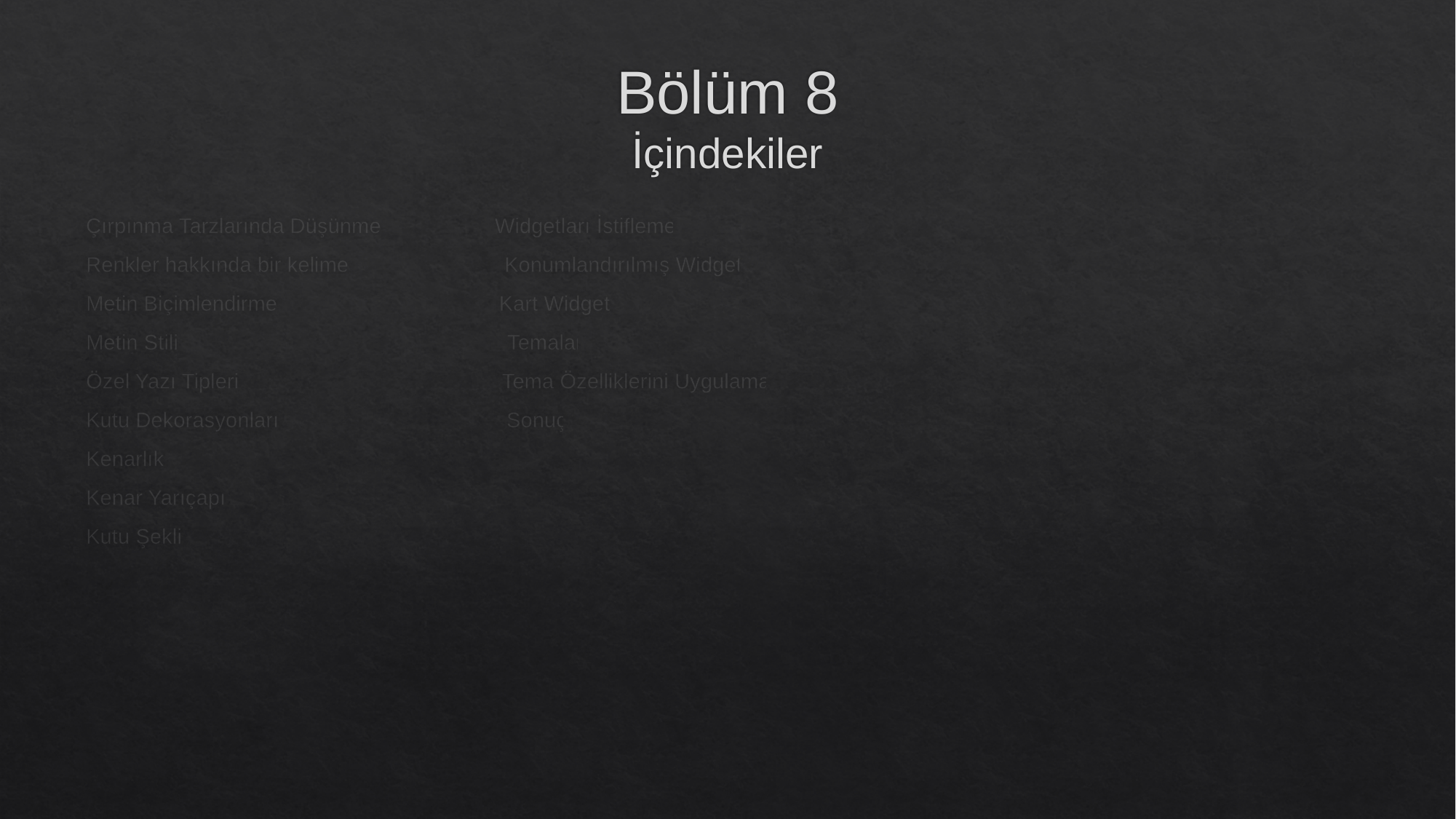

# Bölüm 8 İçindekiler
Çırpınma Tarzlarında Düşünme                   Widgetları İstifleme
Renkler hakkında bir kelime                          Konumlandırılmış Widget
Metin Biçimlendirme                                     Kart Widgetı
Metin Stili                                                       Temalar
Özel Yazı Tipleri                                            Tema Özelliklerini Uygulama
Kutu Dekorasyonları                                      Sonuç
Kenarlık
Kenar Yarıçapı
Kutu Şekli